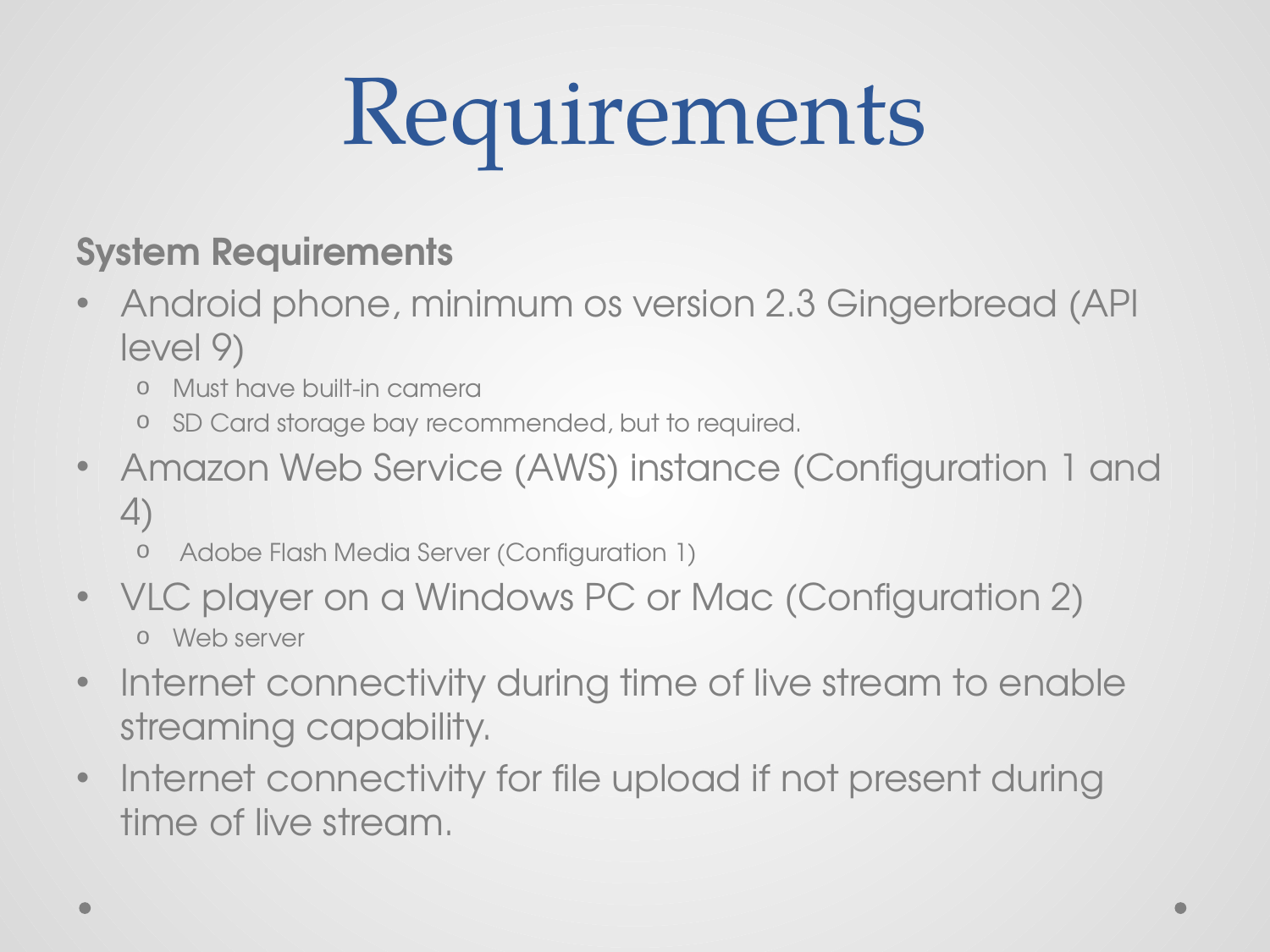

# Requirements
System Requirements
Android phone, minimum os version 2.3 Gingerbread (API level 9)
Must have built-in camera
SD Card storage bay recommended, but to required.
Amazon Web Service (AWS) instance (Configuration 1 and 4)
 Adobe Flash Media Server (Configuration 1)
VLC player on a Windows PC or Mac (Configuration 2)
Web server
Internet connectivity during time of live stream to enable streaming capability.
Internet connectivity for file upload if not present during time of live stream.